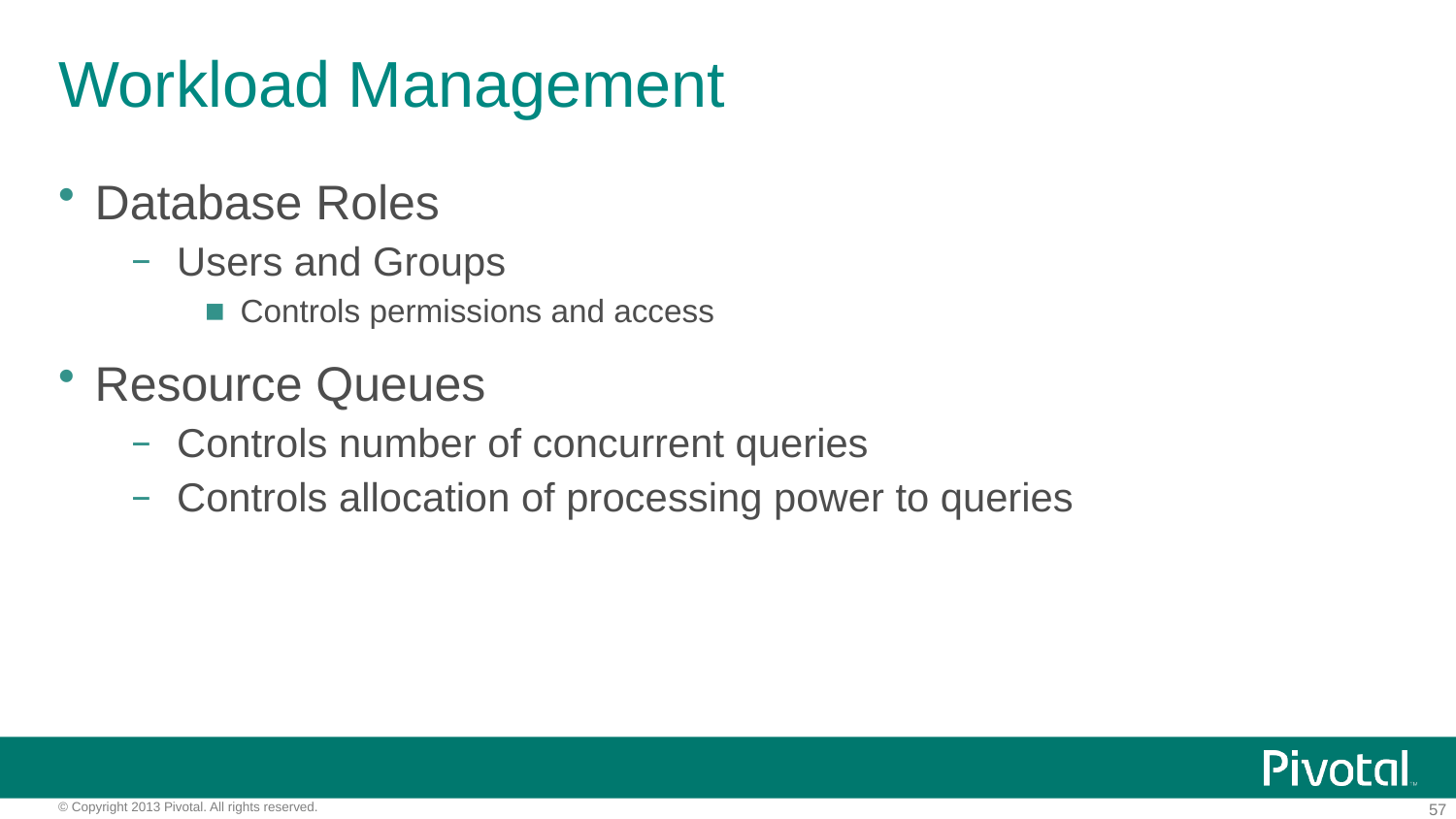

# Workload Management
Database Roles
Users and Groups
Controls permissions and access
Resource Queues
Controls number of concurrent queries
Controls allocation of processing power to queries